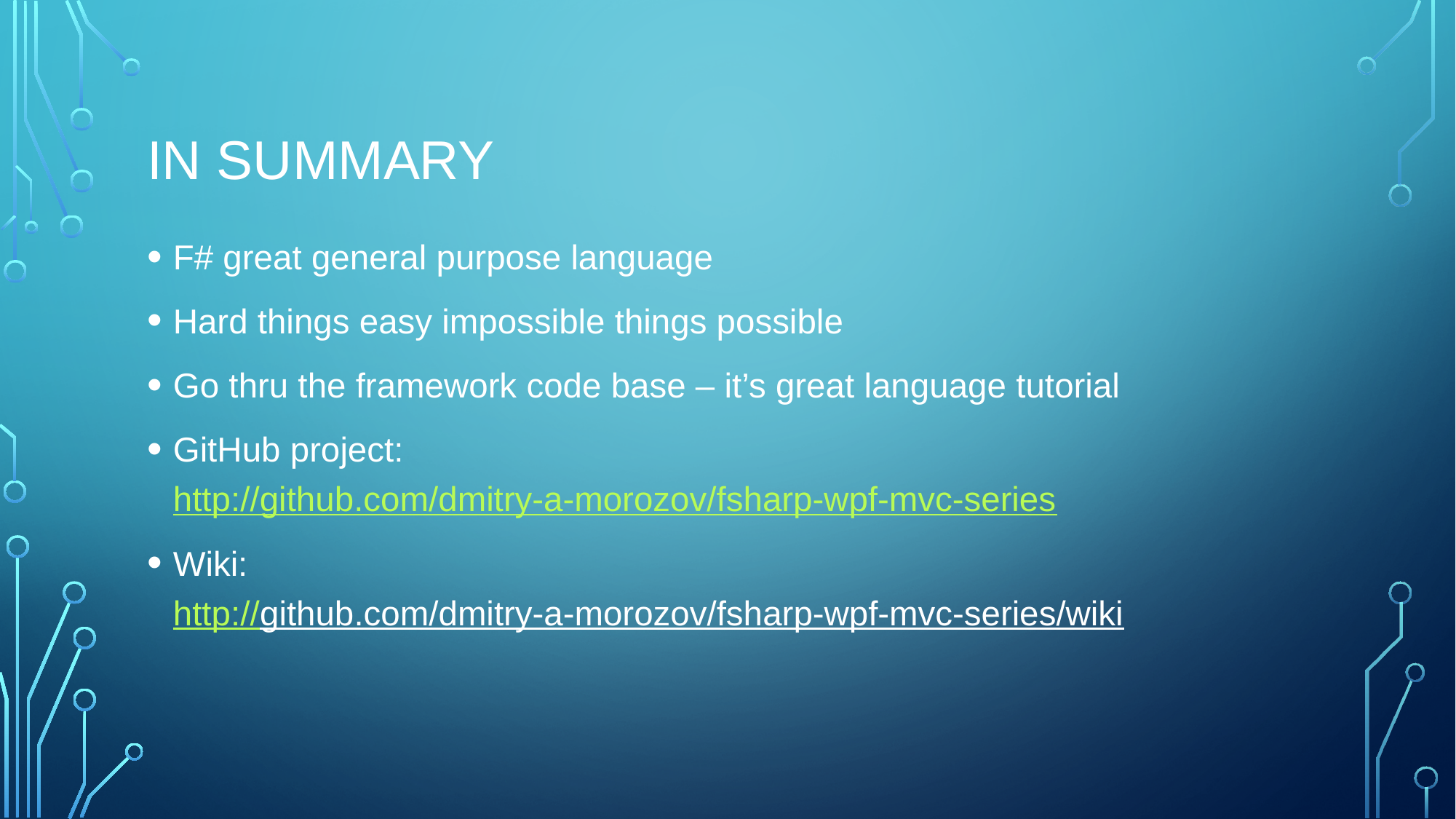

# In summary
F# great general purpose language
Hard things easy impossible things possible
Go thru the framework code base – it’s great language tutorial
GitHub project:
http://github.com/dmitry-a-morozov/fsharp-wpf-mvc-series
Wiki:
http://github.com/dmitry-a-morozov/fsharp-wpf-mvc-series/wiki